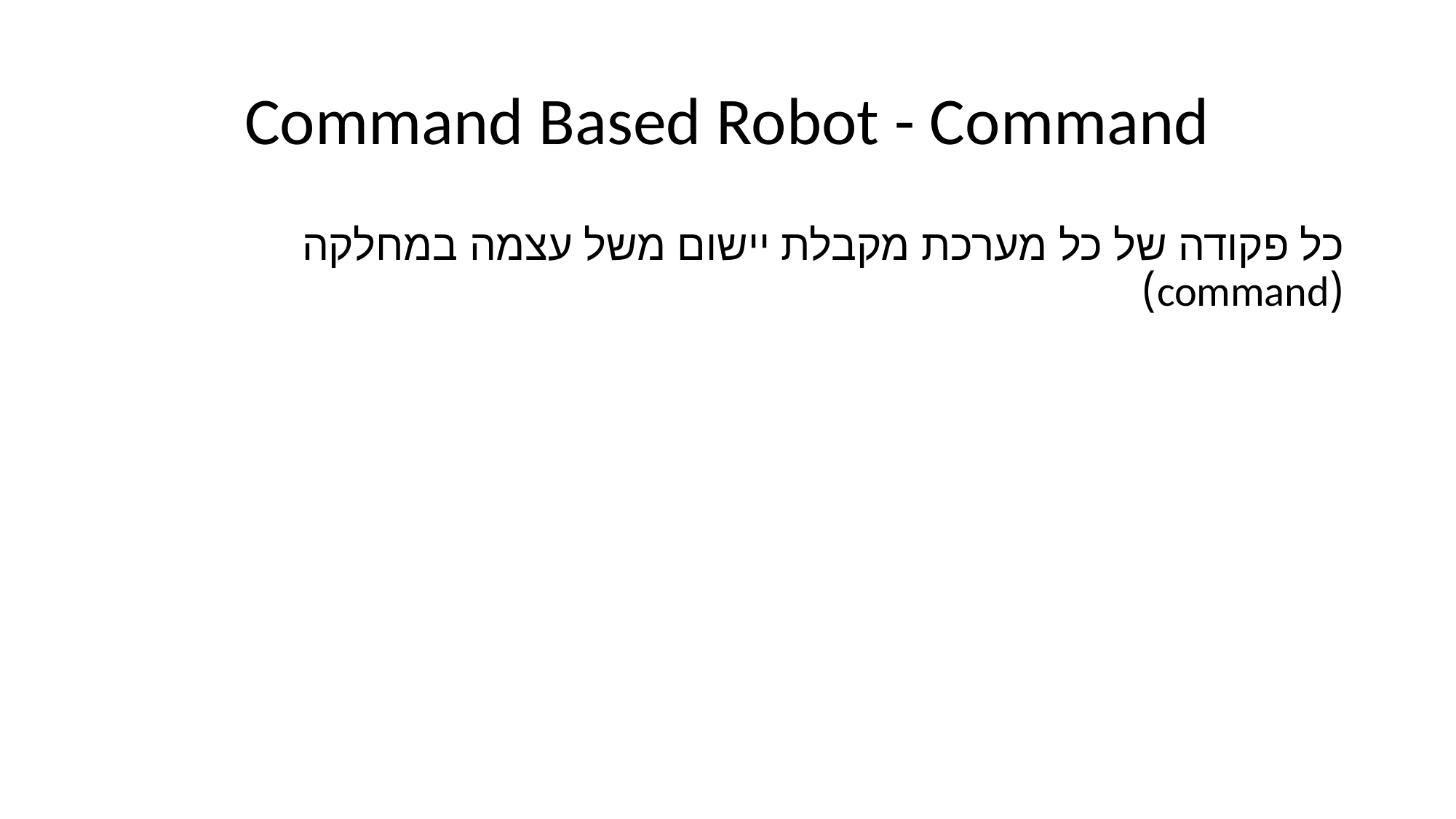

# Command Based Robot - Command
כל פקודה של כל מערכת מקבלת יישום משל עצמה במחלקה (command)